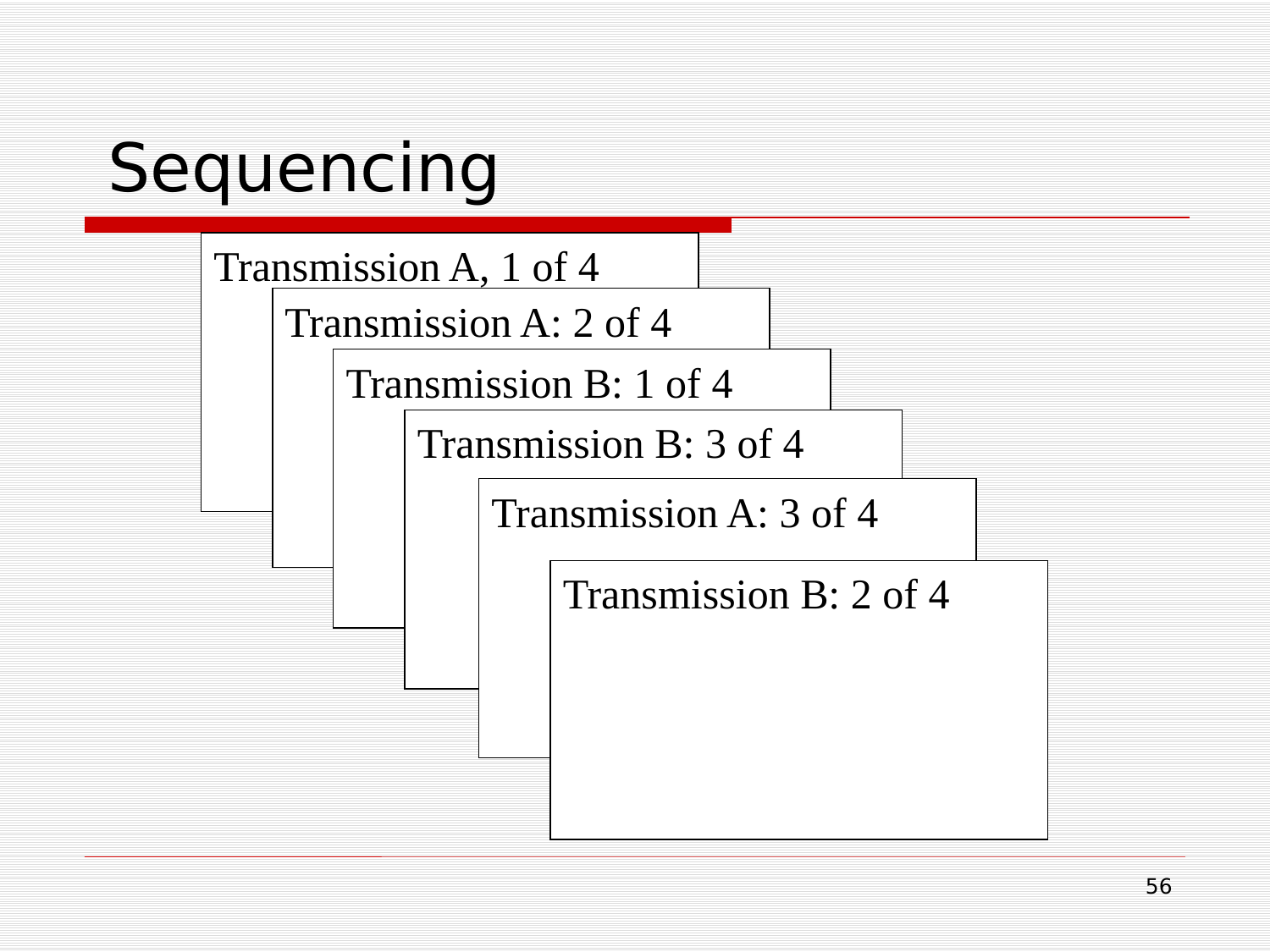

# Sequencing
Transmission A, 1 of 4

Transmission A: 2 of 4

Transmission B: 1 of 4

Transmission B: 3 of 4

Transmission A: 3 of 4

Transmission B: 2 of 4

56